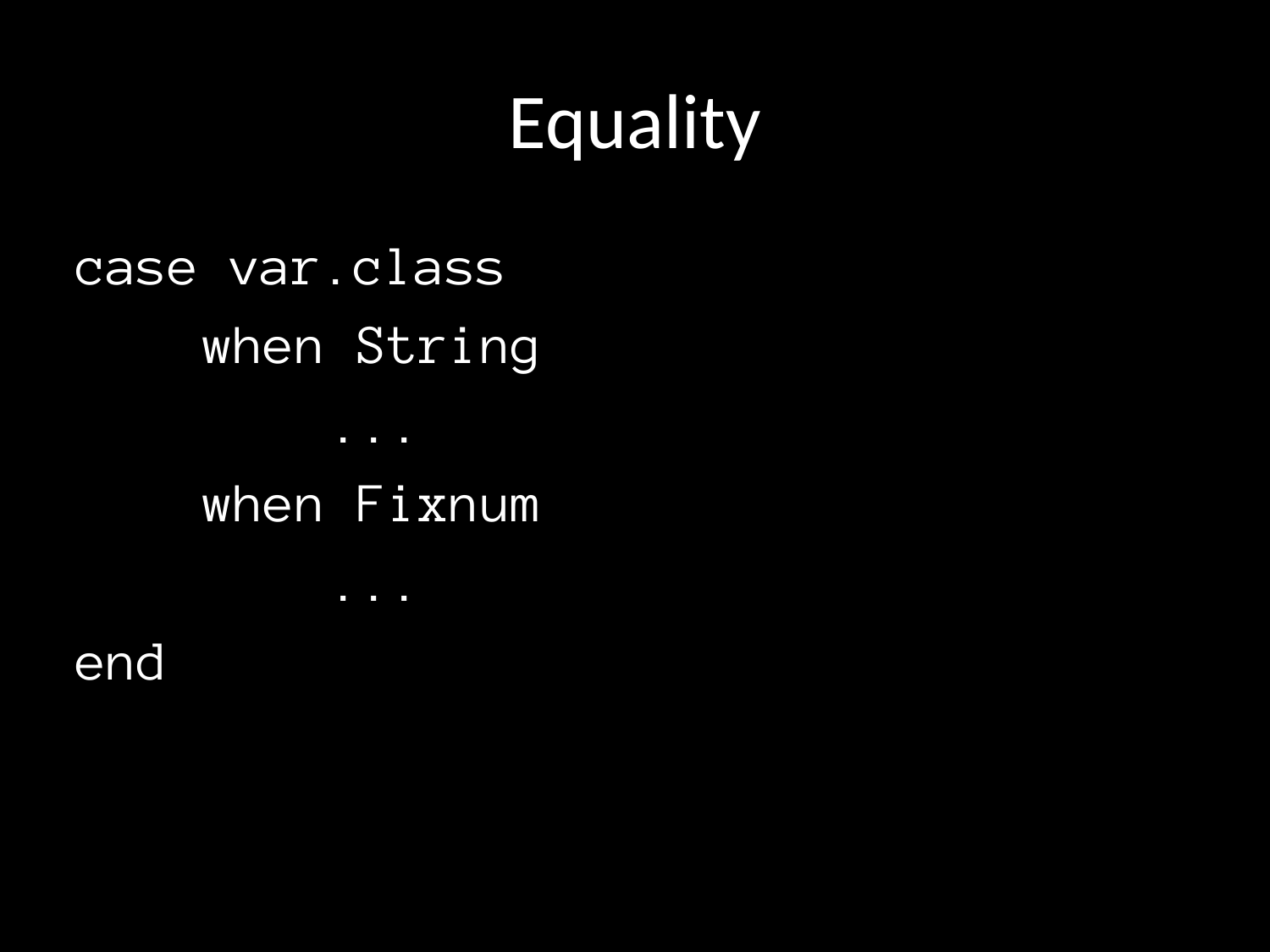

# Equality
case var.class
	when String
		...
	when Fixnum
		...
end